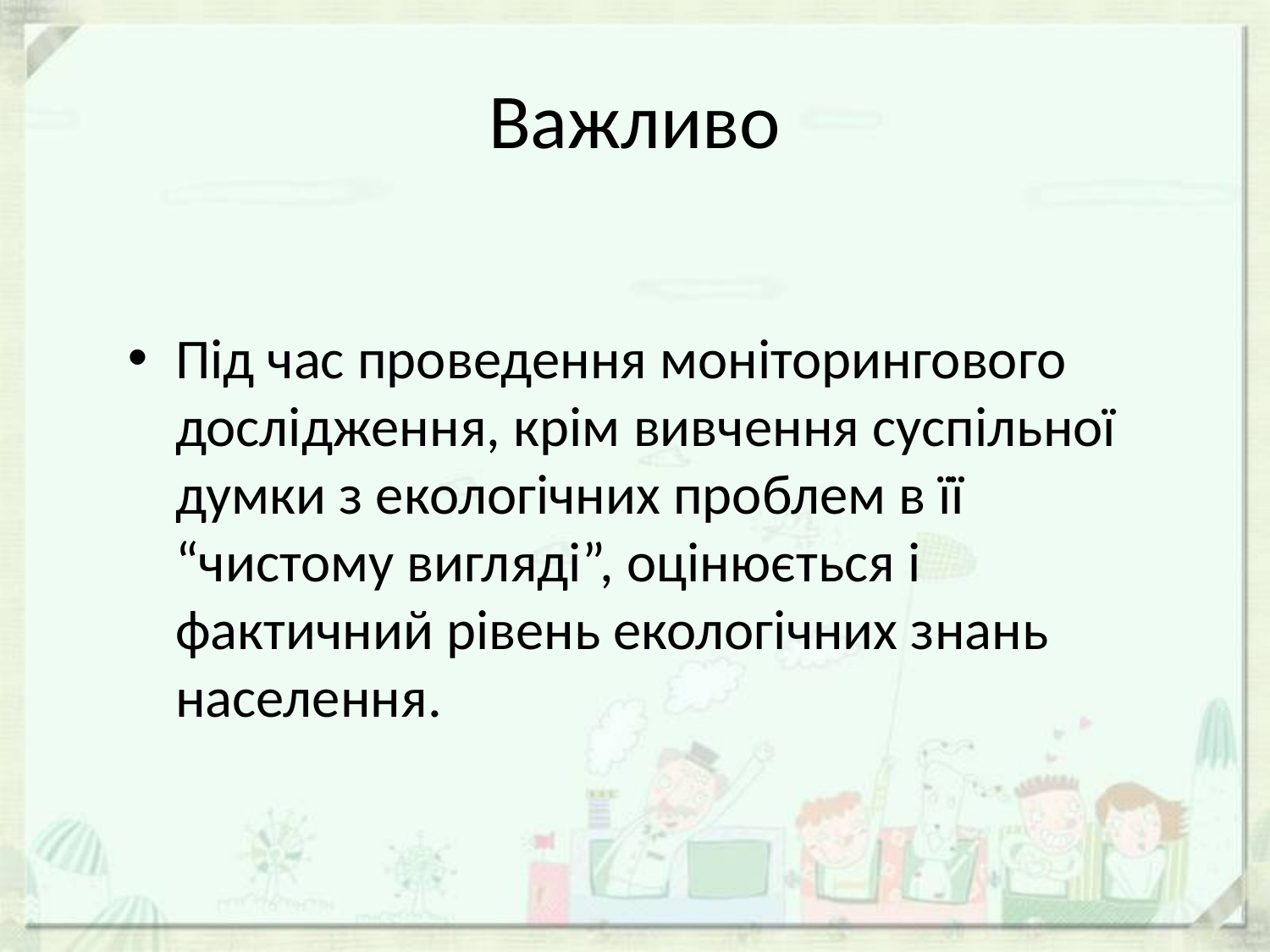

# Важливо
Під час проведення моніторингового дослідження, крім вивчення суспільної думки з екологічних проблем в її “чистому вигляді”, оцінюється і фактичний рівень екологічних знань населення.